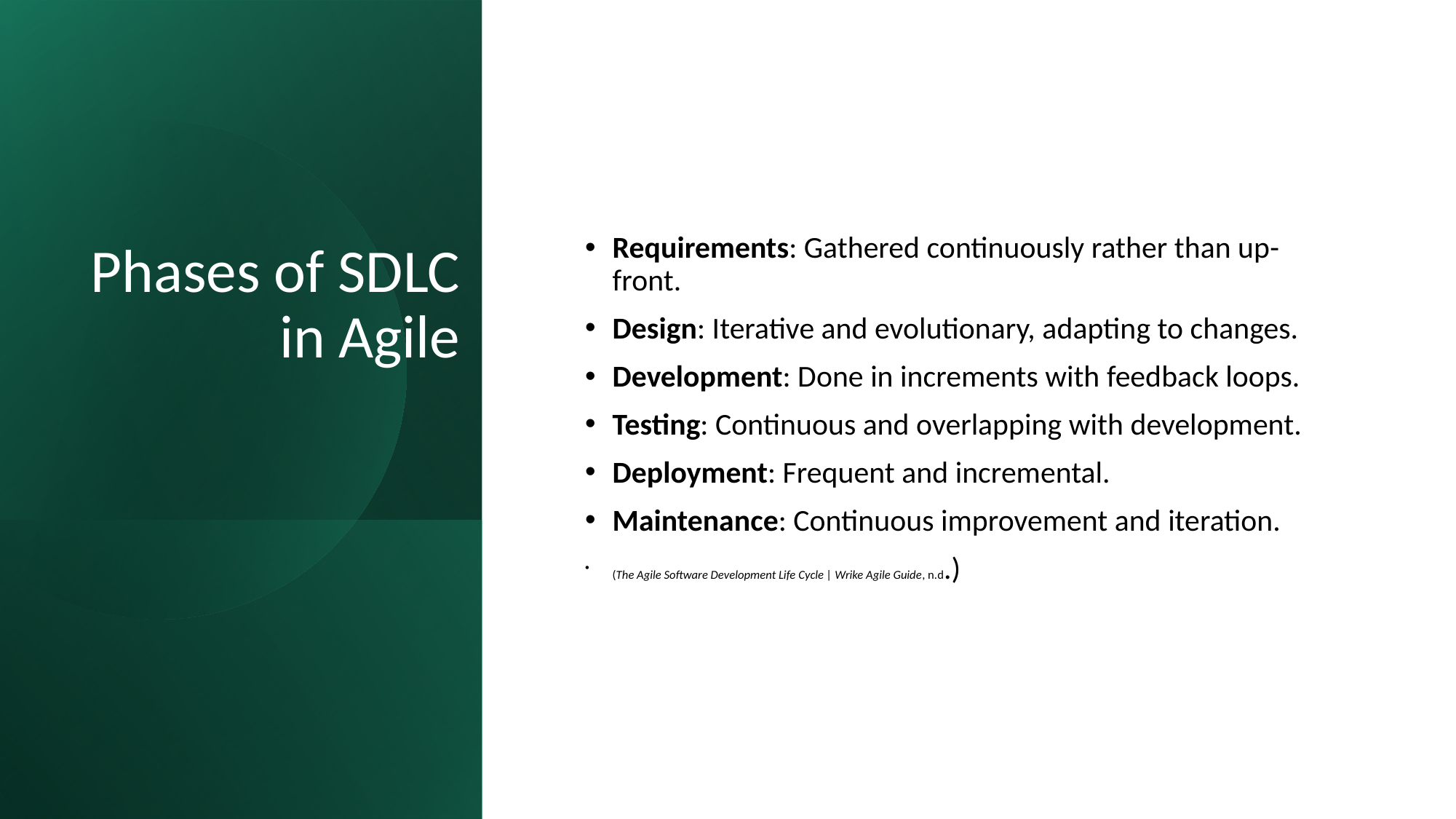

# Phases of SDLC in Agile
Requirements: Gathered continuously rather than up-front.
Design: Iterative and evolutionary, adapting to changes.
Development: Done in increments with feedback loops.
Testing: Continuous and overlapping with development.
Deployment: Frequent and incremental.
Maintenance: Continuous improvement and iteration.
(The Agile Software Development Life Cycle | Wrike Agile Guide, n.d.)